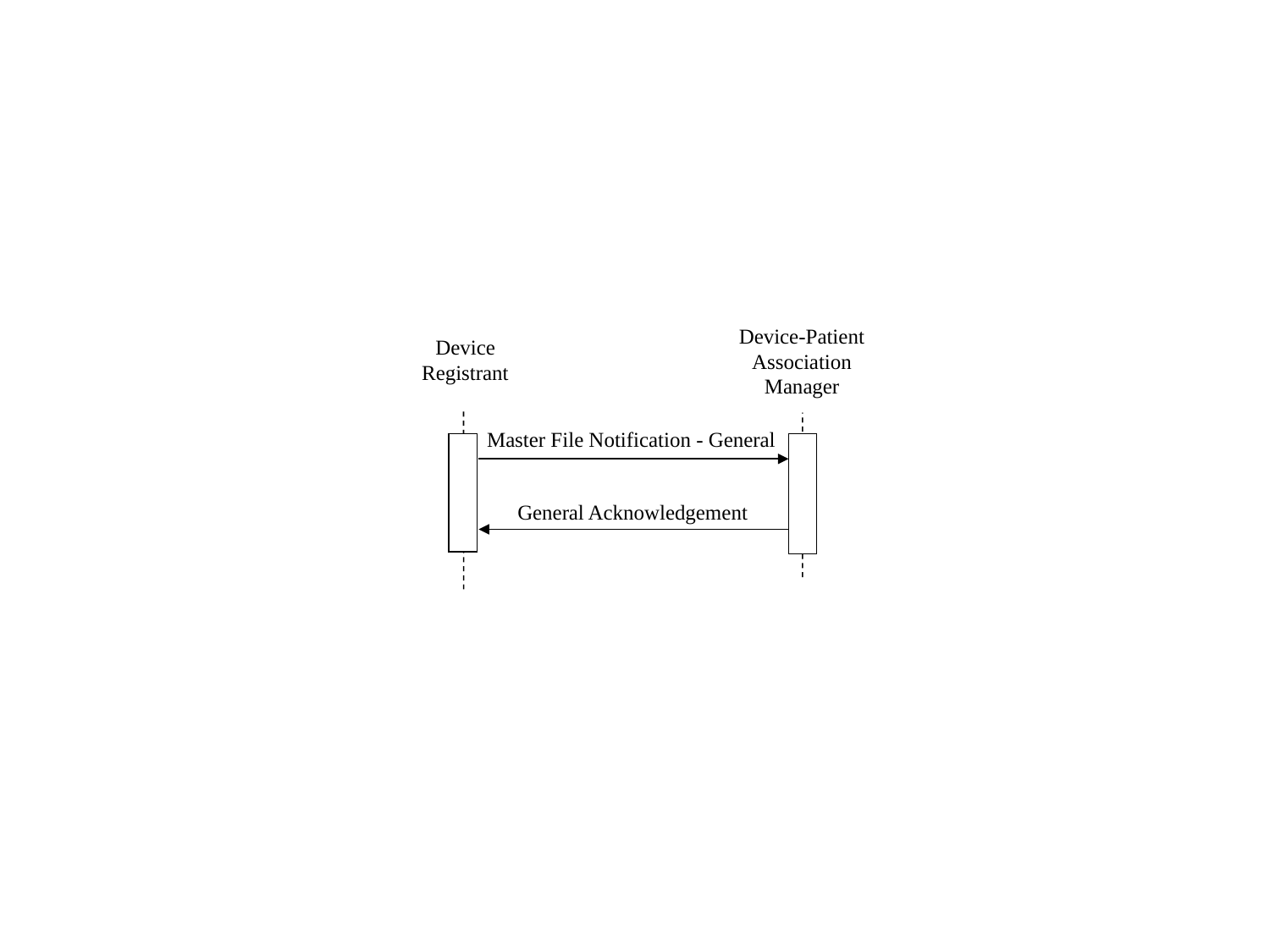

Device-Patient Association Manager
Device Registrant
Master File Notification - General

General Acknowledgement